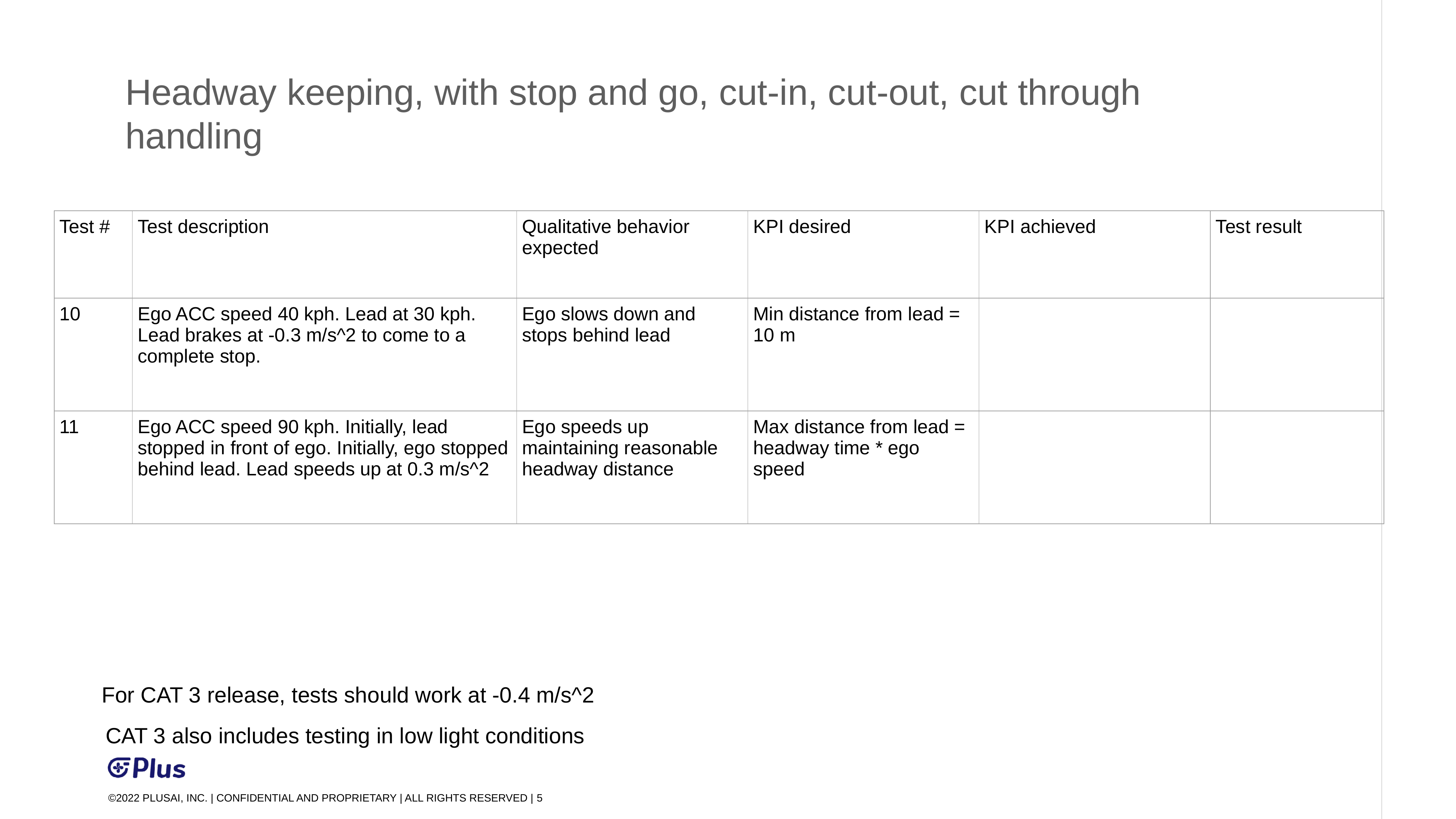

Headway keeping, with stop and go, cut-in, cut-out, cut through handling
| Test # | Test description | Qualitative behavior expected | KPI desired | KPI achieved | Test result |
| --- | --- | --- | --- | --- | --- |
| 10 | Ego ACC speed 40 kph. Lead at 30 kph. Lead brakes at -0.3 m/s^2 to come to a complete stop. | Ego slows down and stops behind lead | Min distance from lead = 10 m |  |  |
| 11 | Ego ACC speed 90 kph. Initially, lead stopped in front of ego. Initially, ego stopped behind lead. Lead speeds up at 0.3 m/s^2 | Ego speeds up maintaining reasonable headway distance | Max distance from lead = headway time \* ego speed |  |  |

For CAT 3 release, tests should work at -0.4 m/s^2
CAT 3 also includes testing in low light conditions